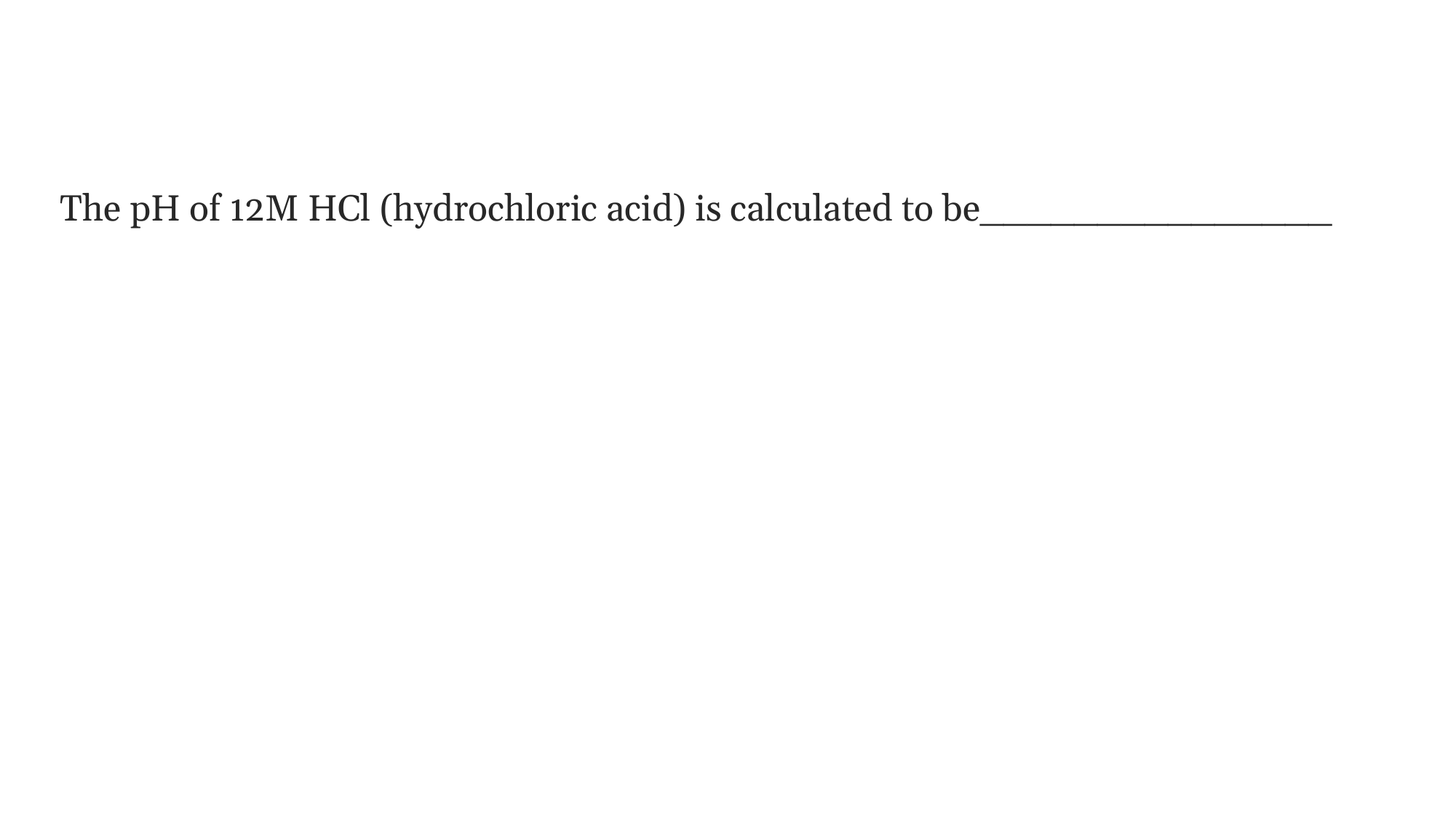

The pH of 12M HCl (hydrochloric acid) is calculated to be_______________